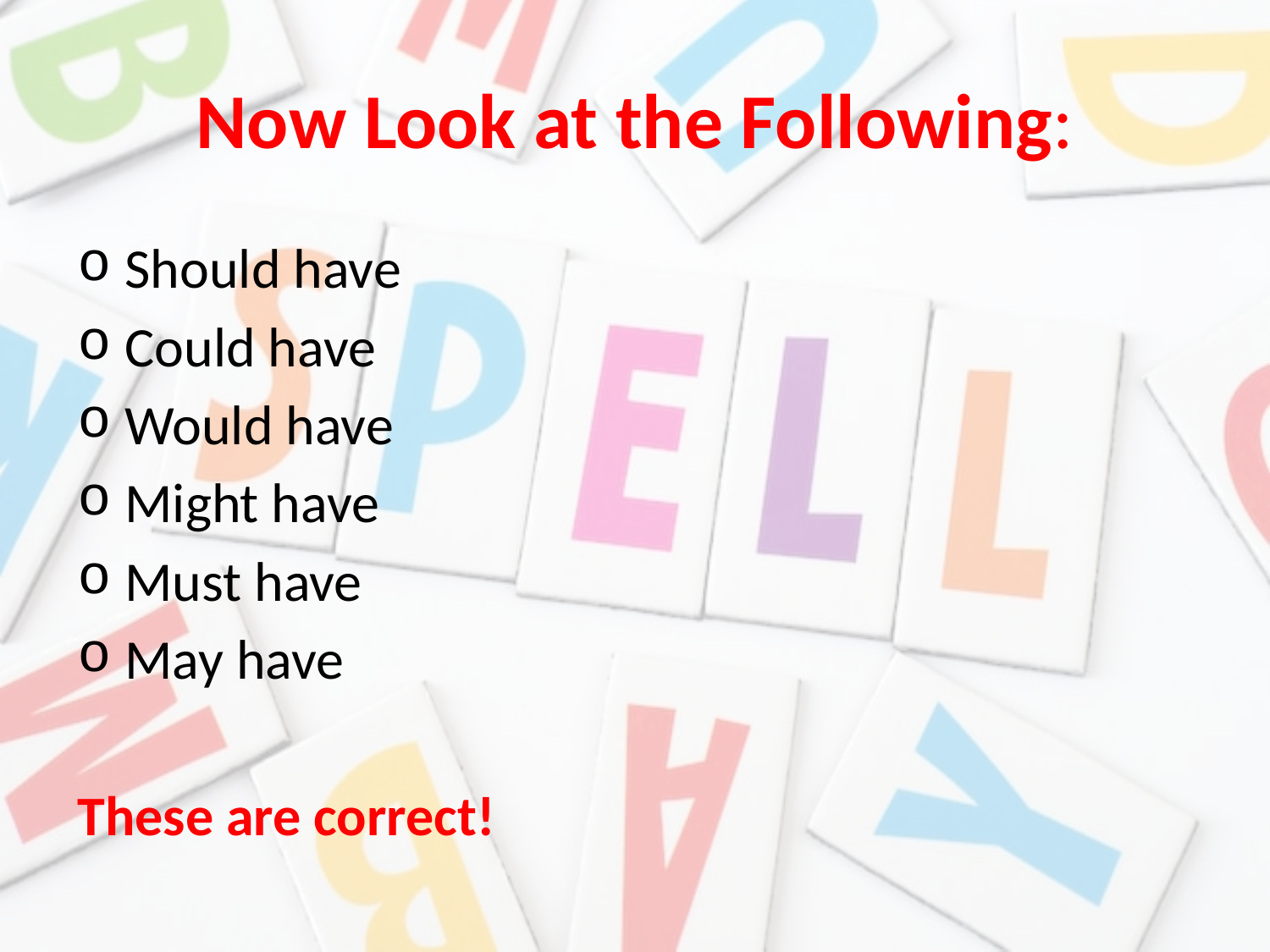

# Now Look at the Following:
Should have
Could have
Would have
Might have
Must have
May have

These are correct!